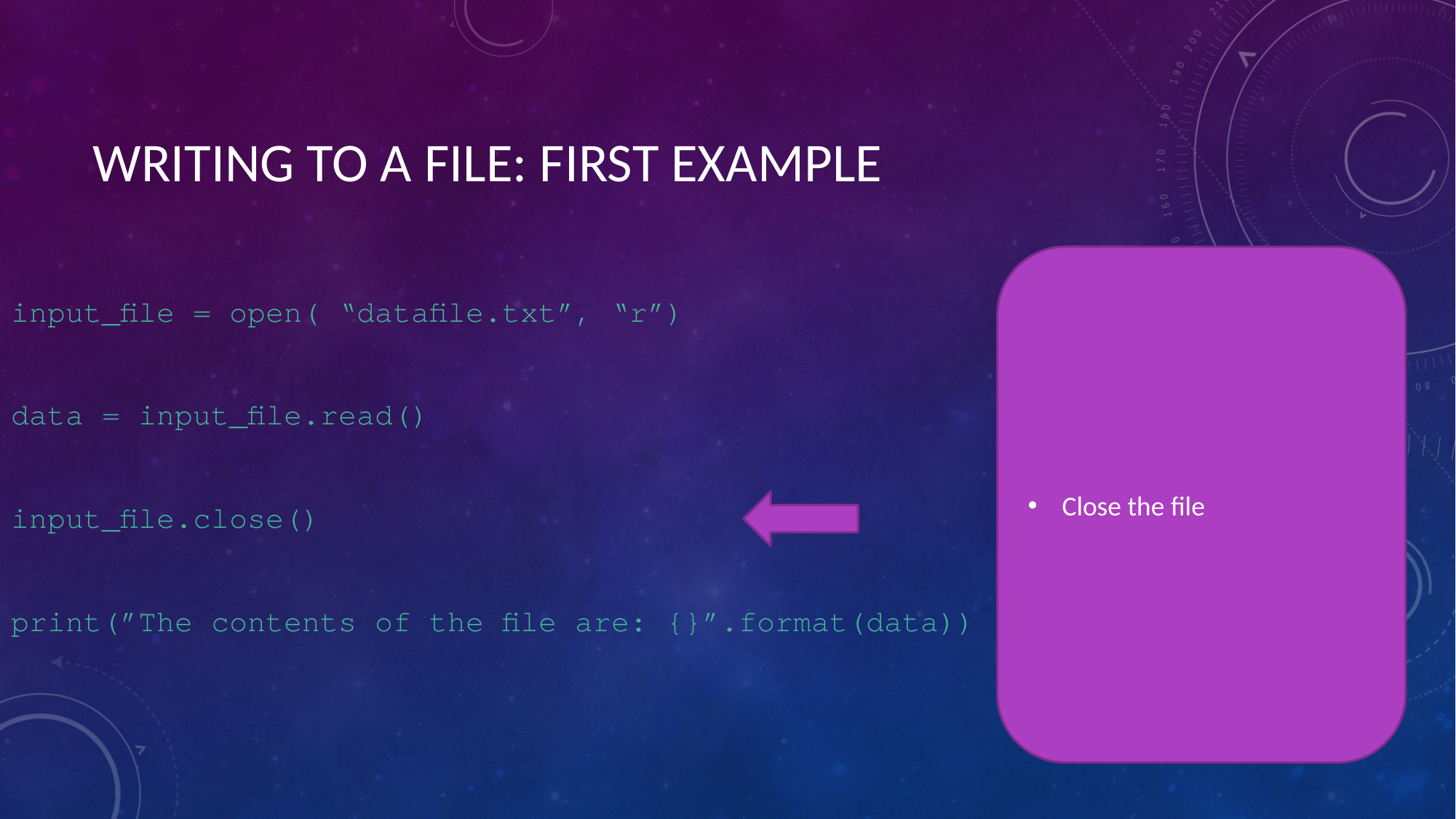

# Writing to a file: first example
Close the file
input_file = open( “datafile.txt”, “r”)

data = input_file.read()

input_file.close()

print(”The contents of the file are: {}”.format(data))